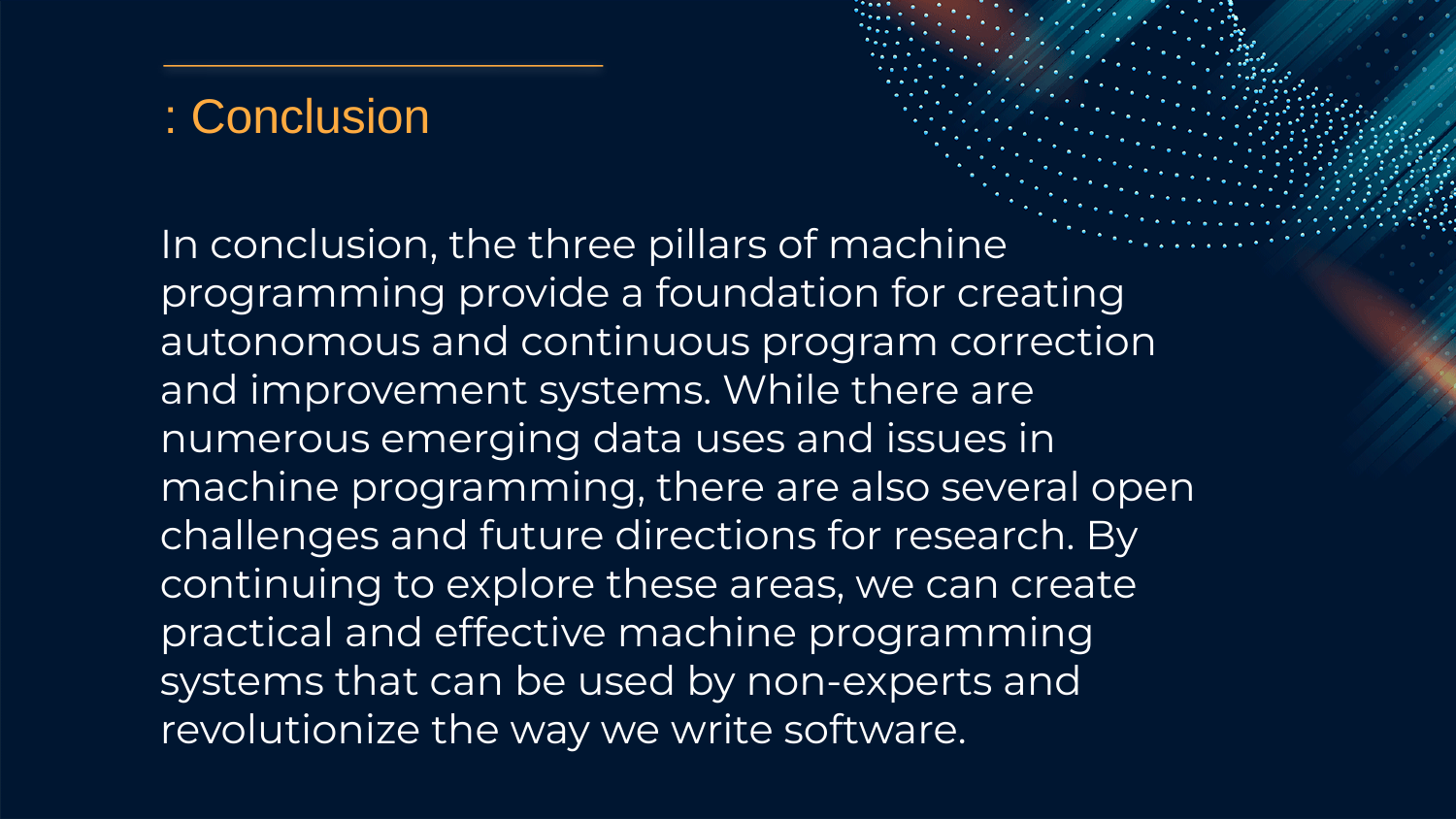

: Conclusion
In conclusion, the three pillars of machine programming provide a foundation for creating autonomous and continuous program correction and improvement systems. While there are numerous emerging data uses and issues in machine programming, there are also several open challenges and future directions for research. By continuing to explore these areas, we can create practical and effective machine programming systems that can be used by non-experts and revolutionize the way we write software.